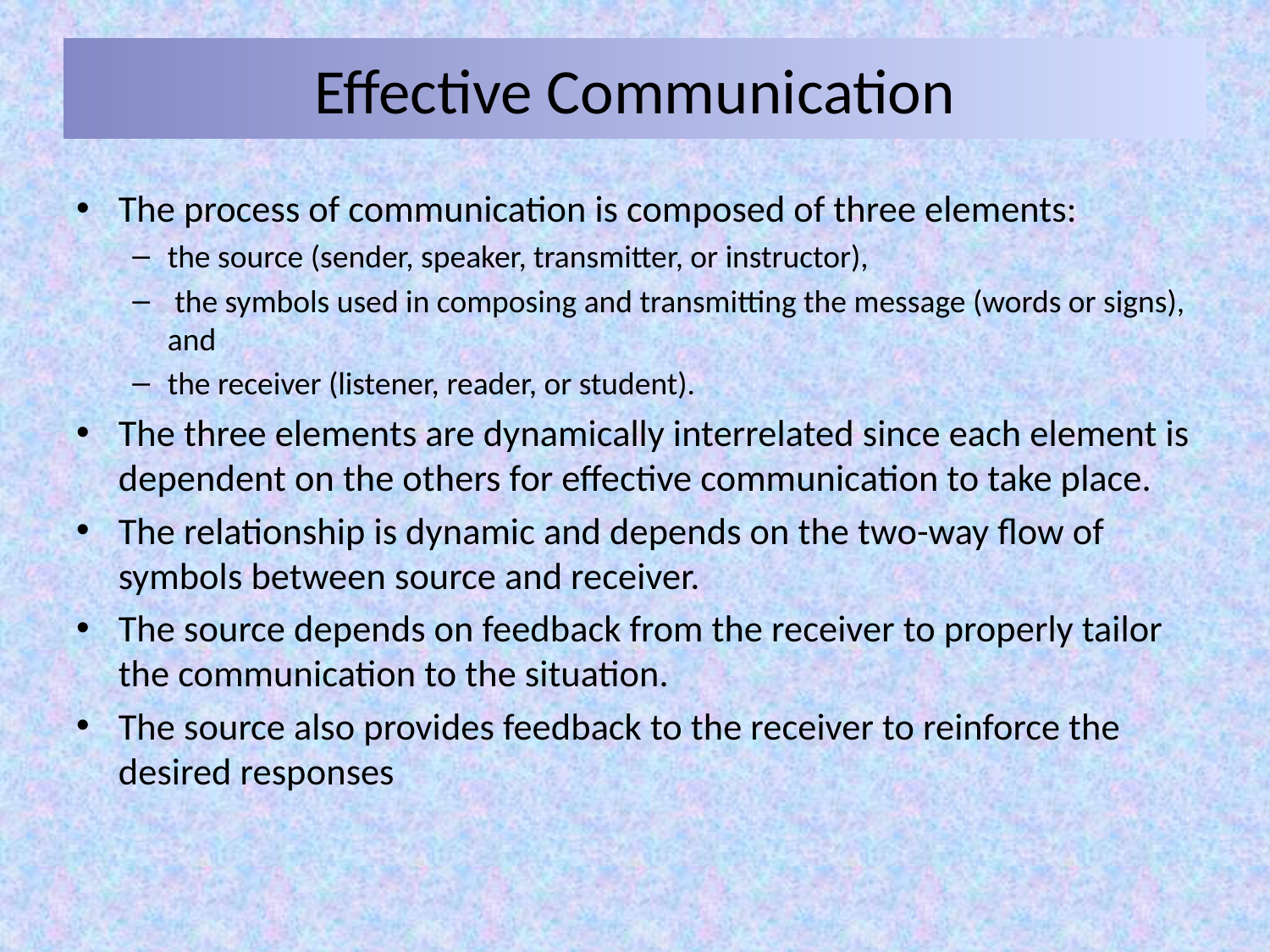

# Effective Communication
The process of communication is composed of three elements:
the source (sender, speaker, transmitter, or instructor),
 the symbols used in composing and transmitting the message (words or signs), and
the receiver (listener, reader, or student).
The three elements are dynamically interrelated since each element is dependent on the others for effective communication to take place.
The relationship is dynamic and depends on the two-way flow of symbols between source and receiver.
The source depends on feedback from the receiver to properly tailor the communication to the situation.
The source also provides feedback to the receiver to reinforce the desired responses